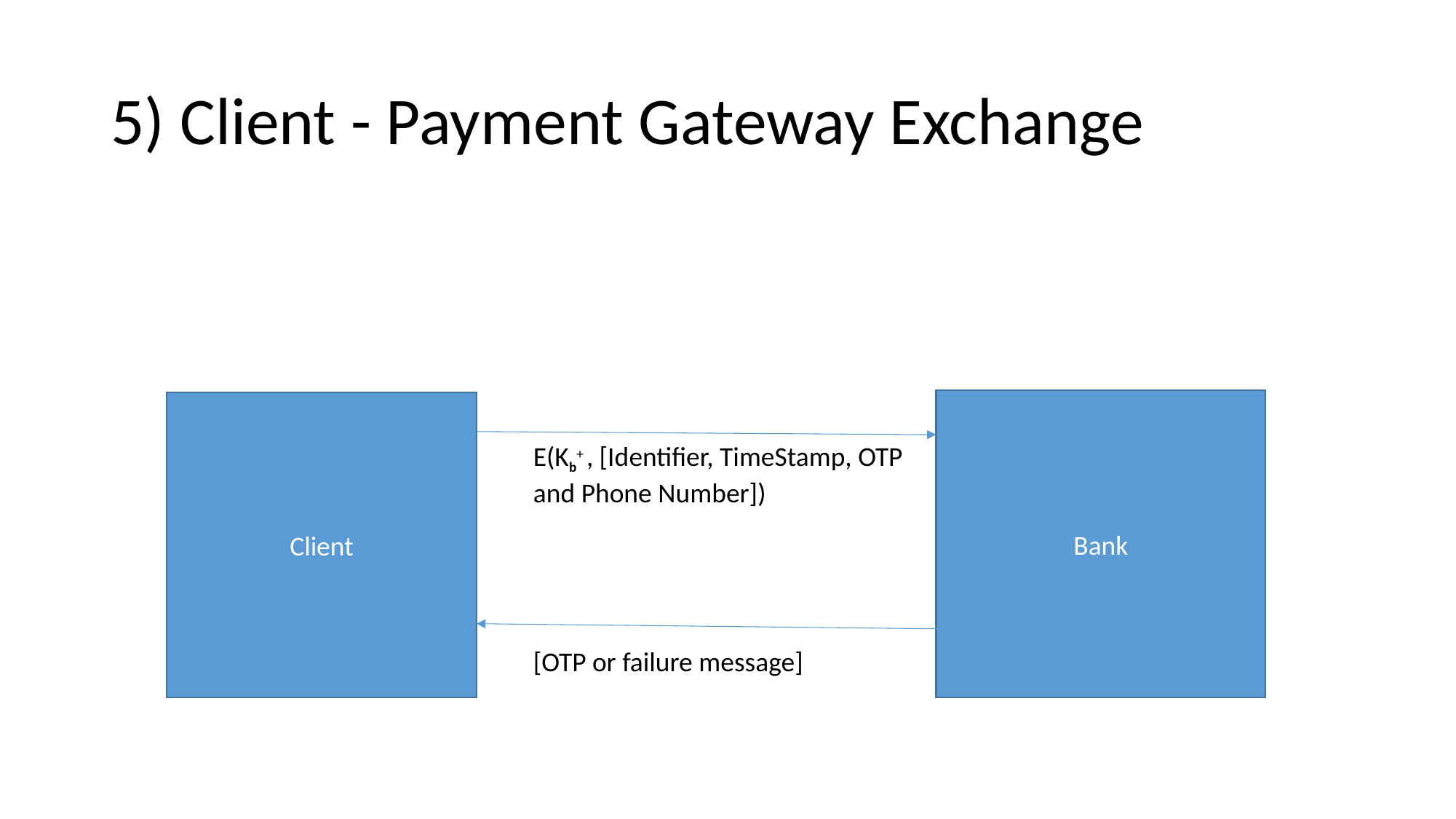

5) Client - Payment Gateway Exchange

Bank
Client
E(Kb+ , [Identifier, TimeStamp, OTP and Phone Number])
[OTP or failure message]